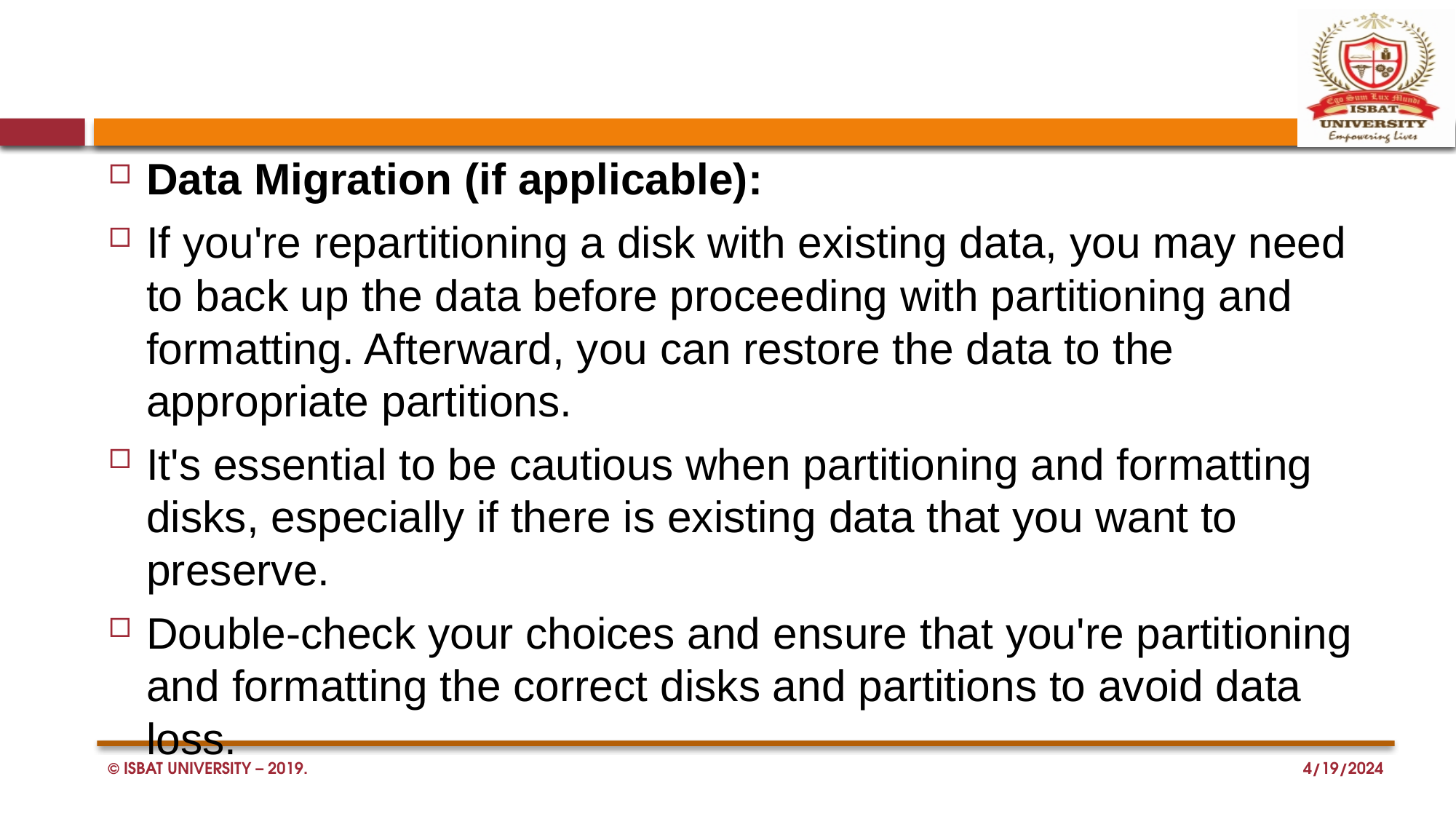

#
Data Migration (if applicable):
If you're repartitioning a disk with existing data, you may need to back up the data before proceeding with partitioning and formatting. Afterward, you can restore the data to the appropriate partitions.
It's essential to be cautious when partitioning and formatting disks, especially if there is existing data that you want to preserve.
Double-check your choices and ensure that you're partitioning and formatting the correct disks and partitions to avoid data loss.